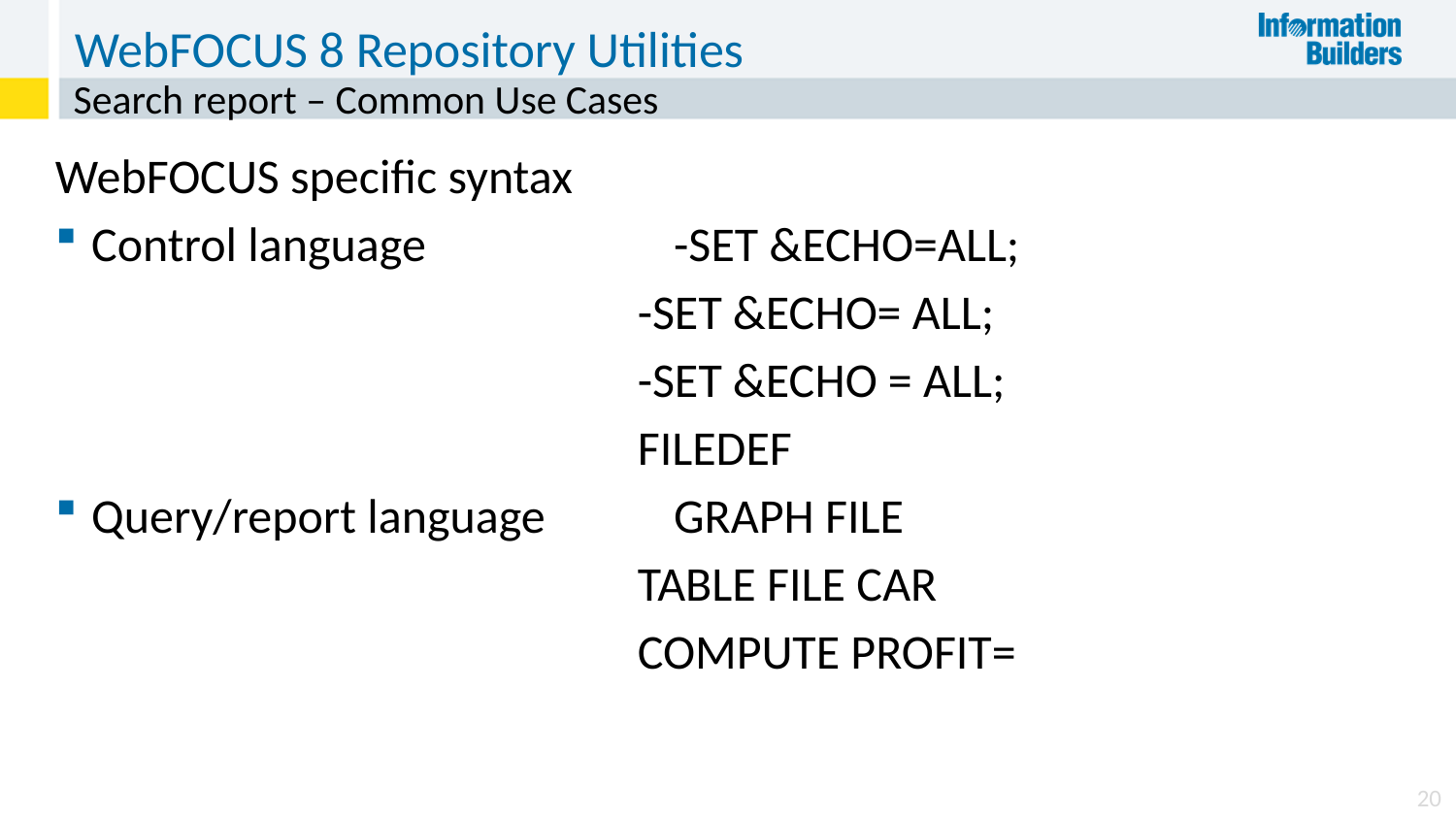

# WebFOCUS 8 Repository Utilities
Search report – Common Use Cases
WebFOCUS specific syntax
Control language 		-SET &ECHO=ALL;
-SET &ECHO= ALL;
-SET &ECHO = ALL;
FILEDEF
Query/report language	GRAPH FILE
TABLE FILE CAR
COMPUTE PROFIT=

20